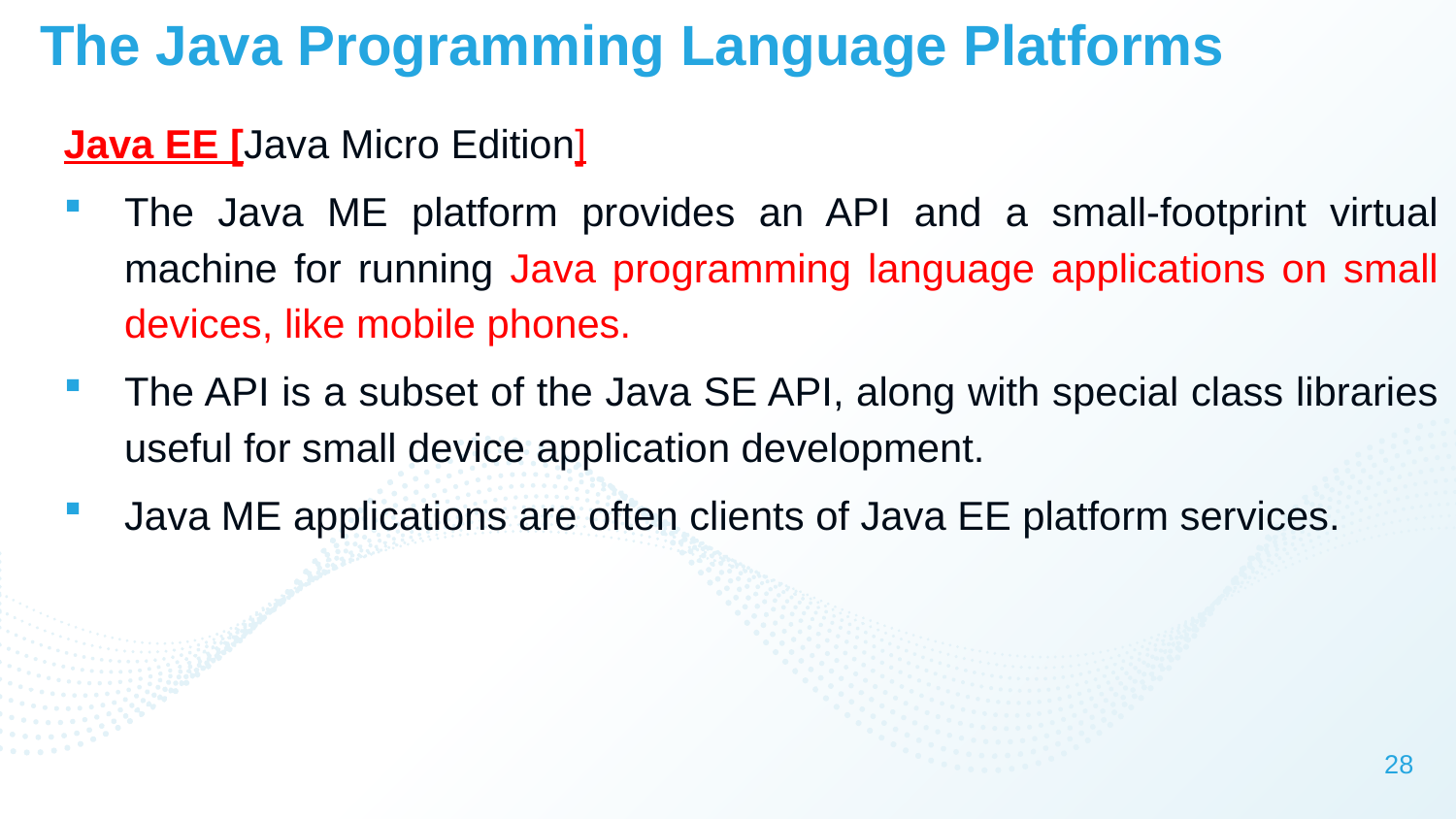

# The Java Programming Language Platforms
Java EE [Java Micro Edition]
The Java ME platform provides an API and a small-footprint virtual machine for running Java programming language applications on small devices, like mobile phones.
The API is a subset of the Java SE API, along with special class libraries useful for small device application development.
Java ME applications are often clients of Java EE platform services.
28